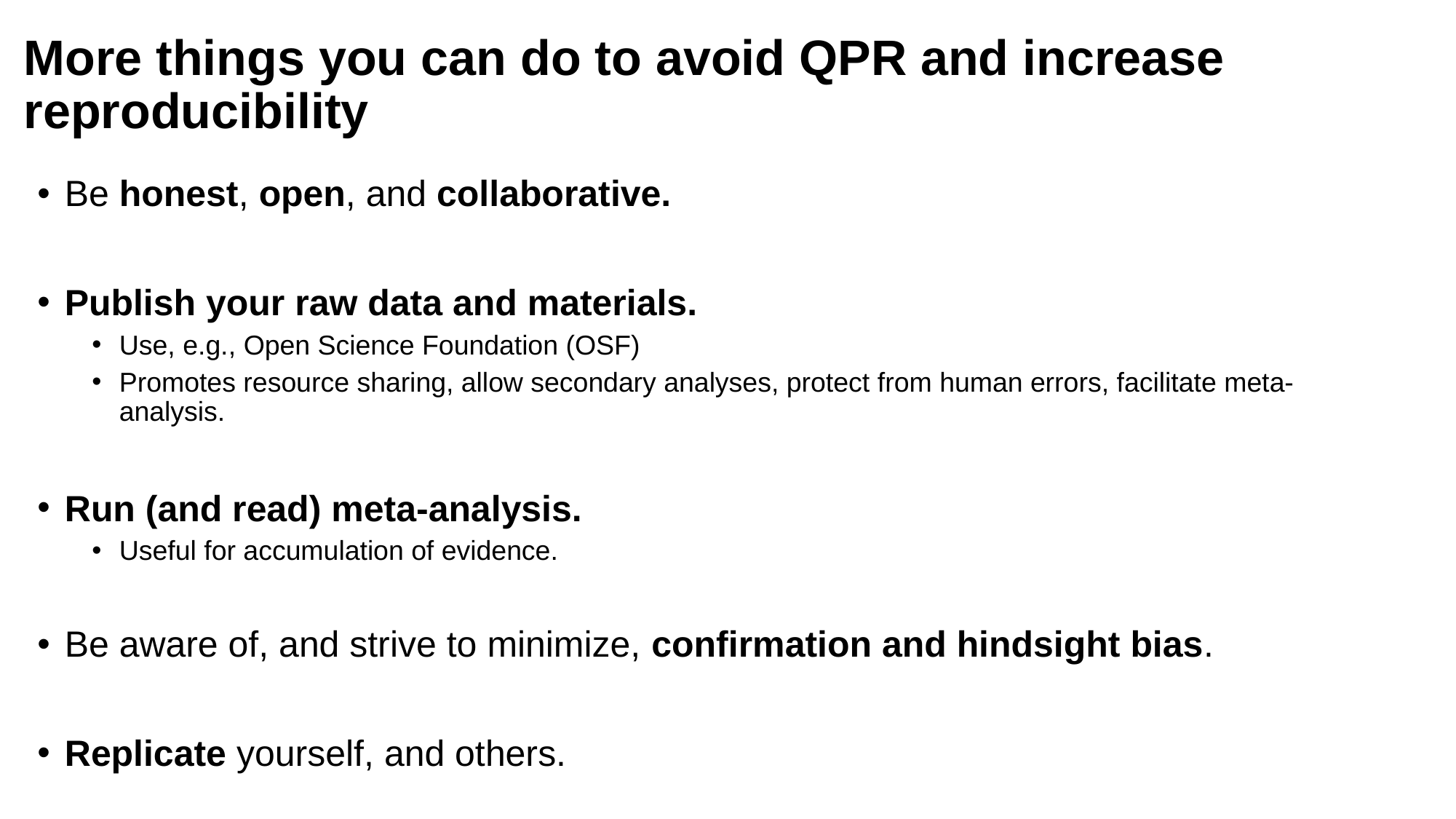

# More things you can do to avoid QPR and increase reproducibility
Be honest, open, and collaborative.

Publish your raw data and materials.
Use, e.g., Open Science Foundation (OSF)
Promotes resource sharing, allow secondary analyses, protect from human errors, facilitate meta-analysis.

Run (and read) meta-analysis.
Useful for accumulation of evidence.

Be aware of, and strive to minimize, confirmation and hindsight bias.

Replicate yourself, and others.